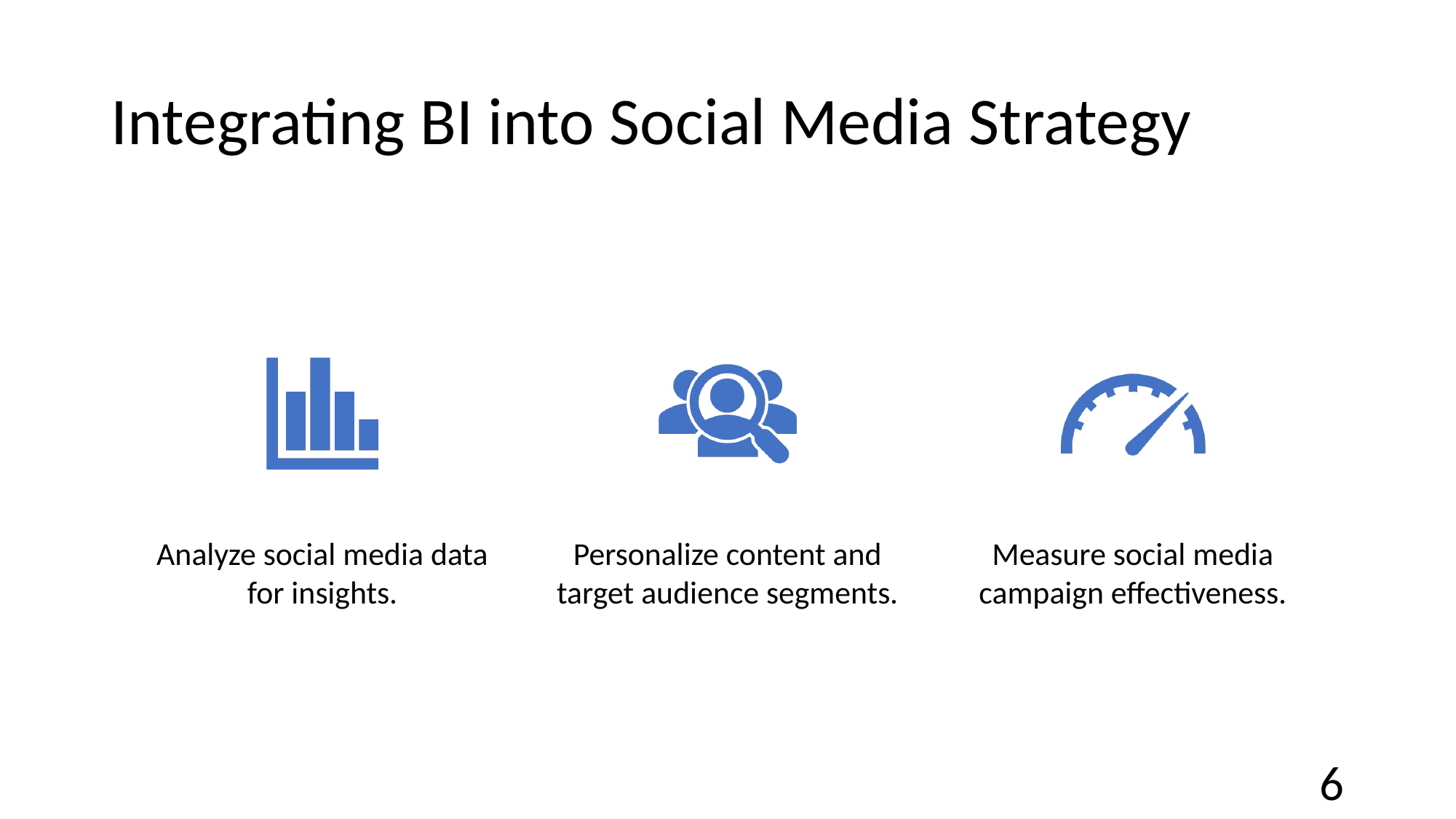

# Integrating BI into Social Media Strategy
Analyze social media data for insights.
Personalize content and target audience segments.
Measure social media campaign effectiveness.
6